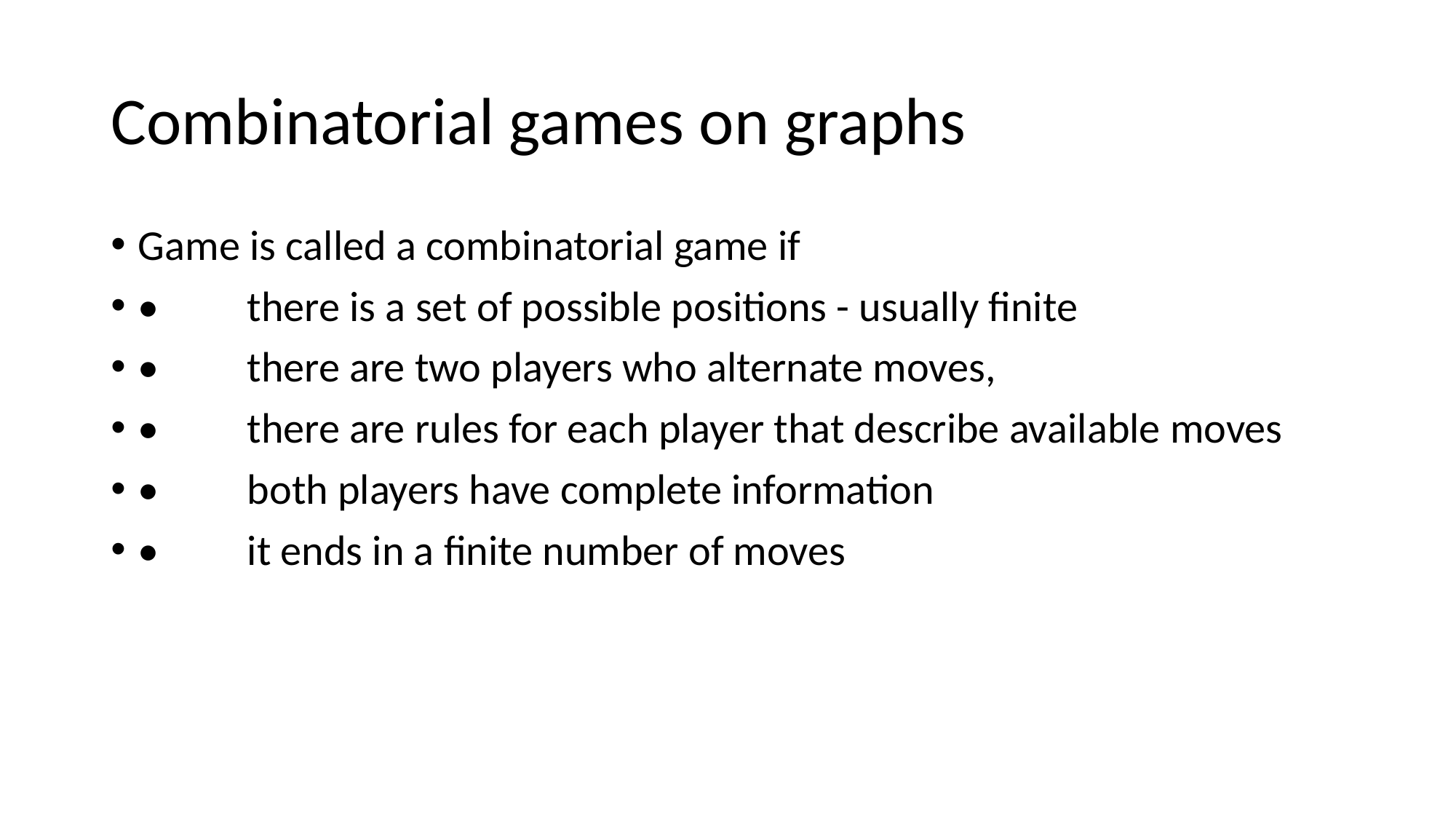

# Combinatorial games on graphs
Game is called a combinatorial game if
•	there is a set of possible positions - usually finite
•	there are two players who alternate moves,
•	there are rules for each player that describe available moves
•	both players have complete information
•	it ends in a finite number of moves